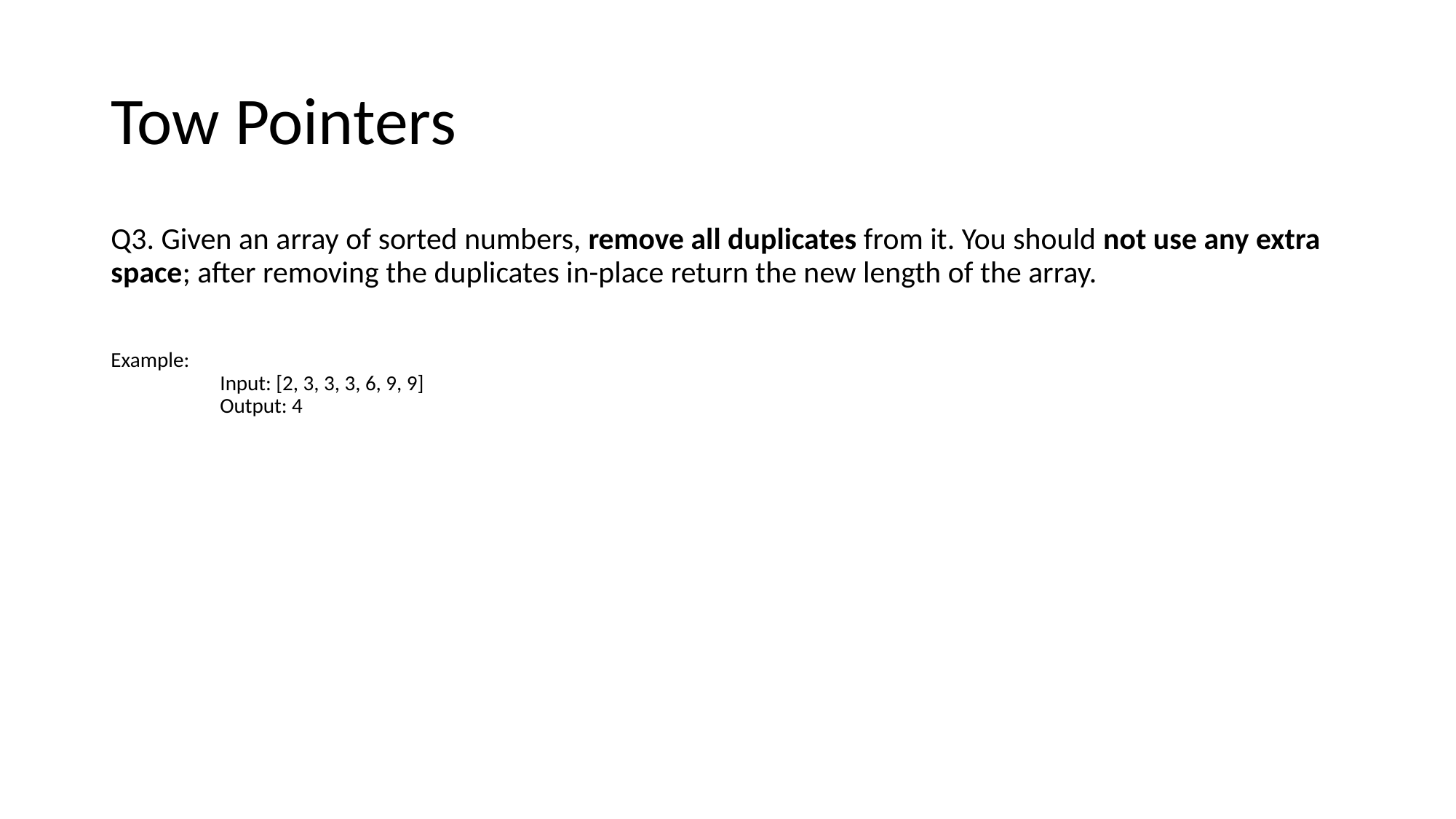

# Tow Pointers
Q3. Given an array of sorted numbers, remove all duplicates from it. You should not use any extra space; after removing the duplicates in-place return the new length of the array.

Example:
	Input: [2, 3, 3, 3, 6, 9, 9]
	Output: 4